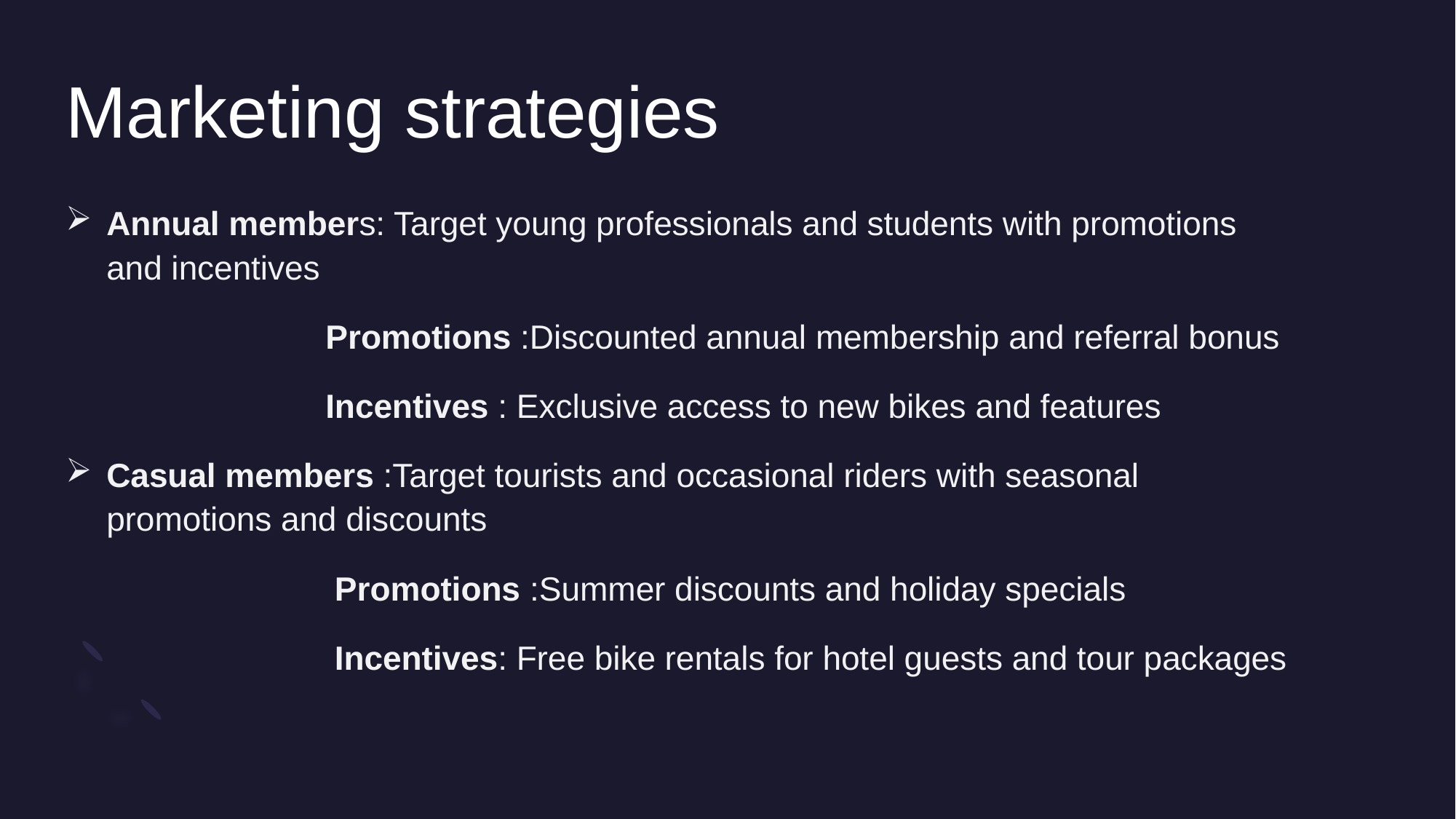

# Marketing strategies
Annual members: Target young professionals and students with promotions and incentives
                            Promotions :Discounted annual membership and referral bonus
                            Incentives : Exclusive access to new bikes and features
Casual members :Target tourists and occasional riders with seasonal promotions and discounts
                             Promotions :Summer discounts and holiday specials
                             Incentives: Free bike rentals for hotel guests and tour packages